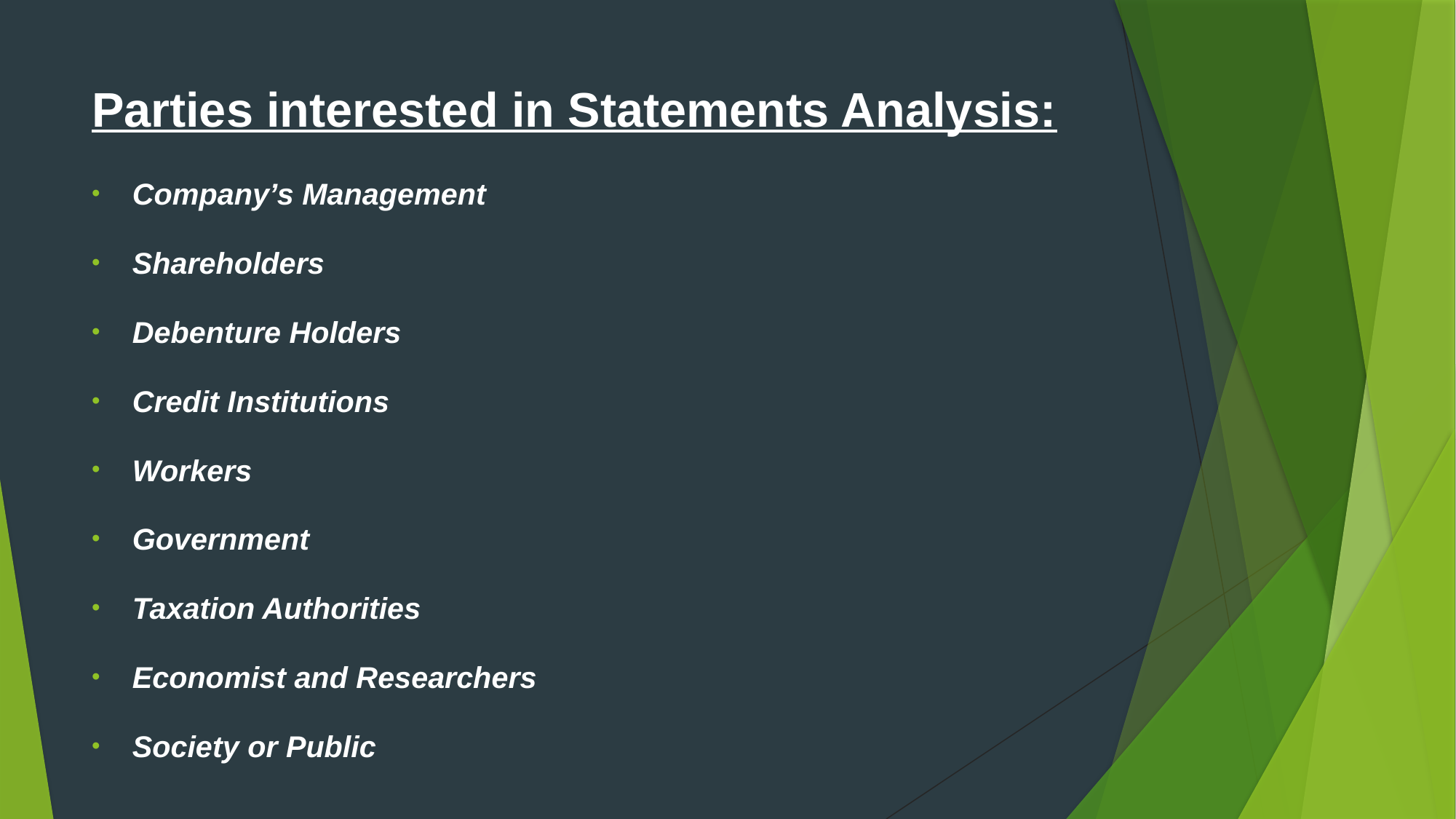

# Parties interested in Statements Analysis:
Company’s Management
Shareholders
Debenture Holders
Credit Institutions
Workers
Government
Taxation Authorities
Economist and Researchers
Society or Public